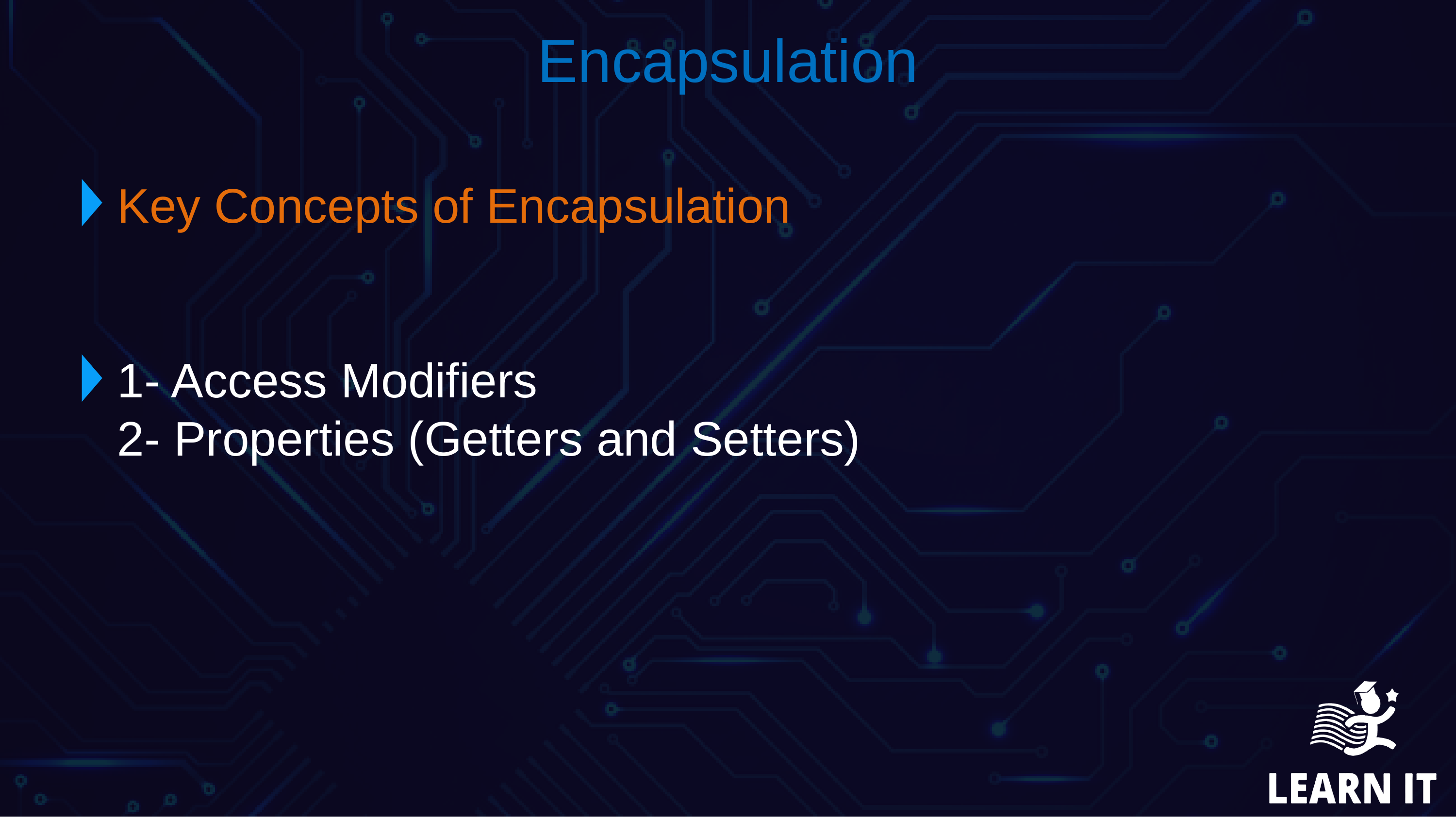

Encapsulation
Key Concepts of Encapsulation

1- Access Modifiers
2- Properties (Getters and Setters)